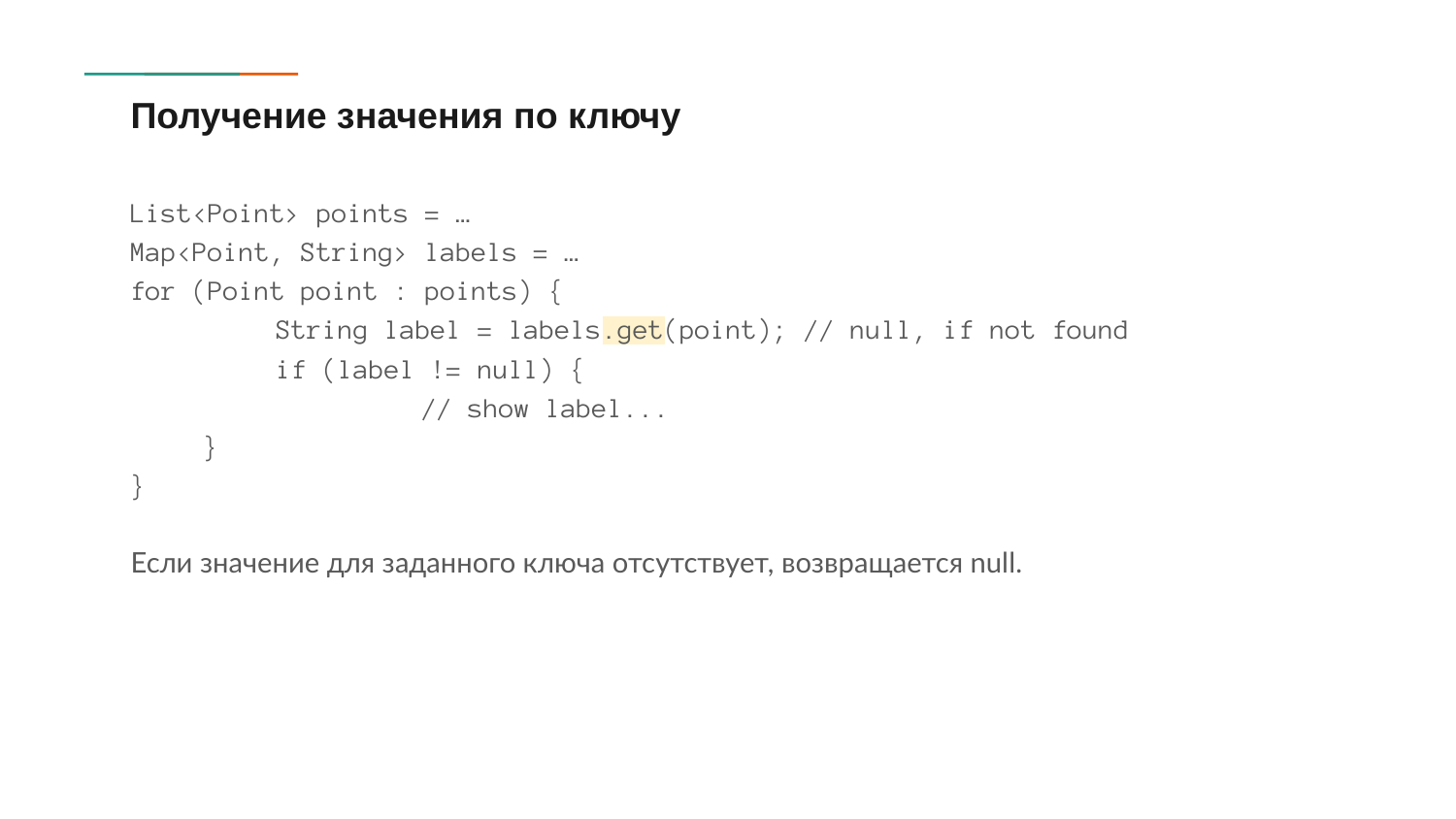

# Получение значения по ключу
List<Point> points = …
Map<Point, String> labels = …
for (Point point : points) {
	String label = labels.get(point); // null, if not found
	if (label != null) {
		// show label...
}
}

Если значение для заданного ключа отсутствует, возвращается null.